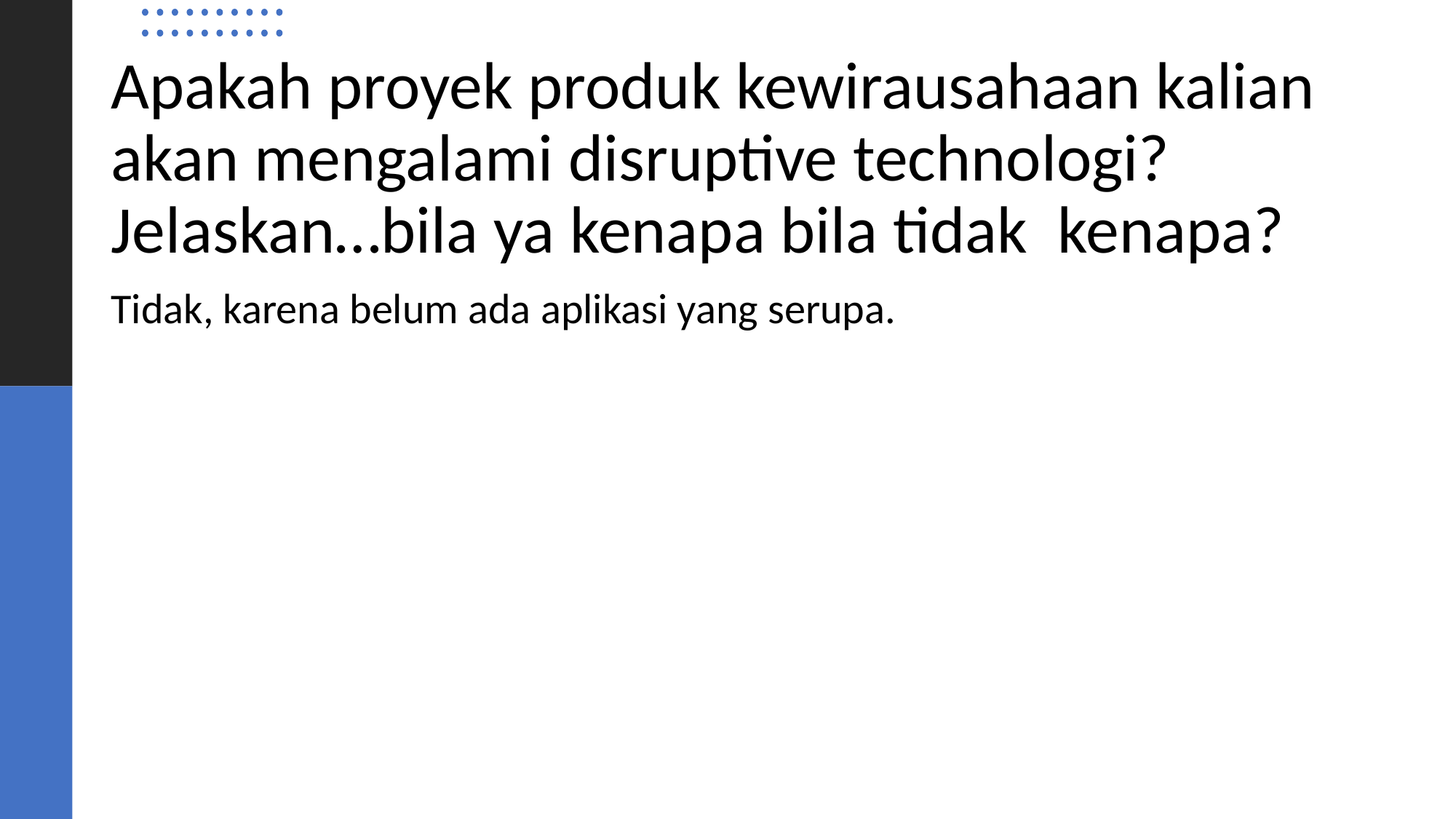

# Apakah proyek produk kewirausahaan kalian akan mengalami disruptive technologi? Jelaskan…bila ya kenapa bila tidak  kenapa?
Tidak, karena belum ada aplikasi yang serupa.